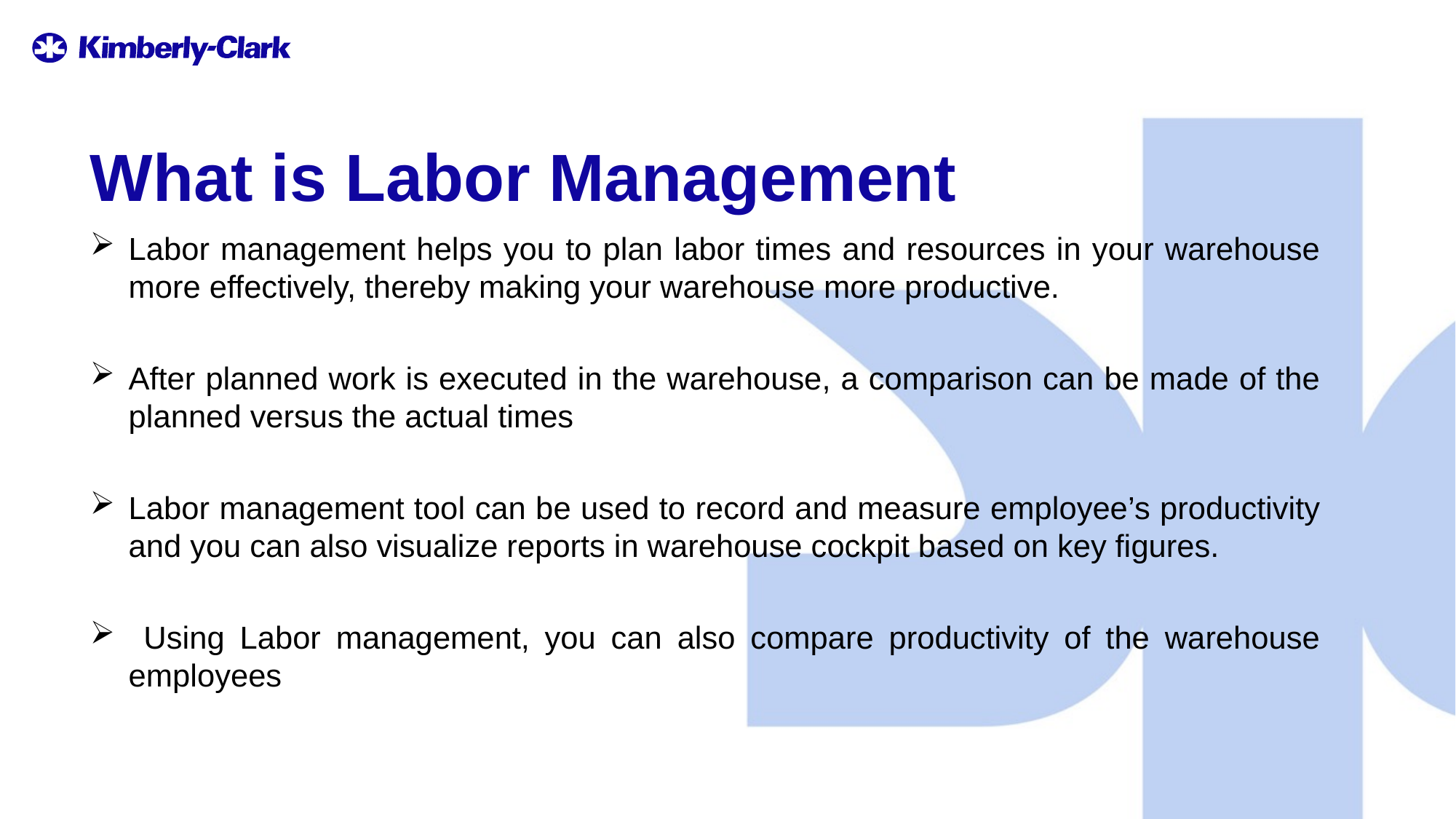

# What is Labor Management
Labor management helps you to plan labor times and resources in your warehouse more effectively, thereby making your warehouse more productive.

After planned work is executed in the warehouse, a comparison can be made of the planned versus the actual times

Labor management tool can be used to record and measure employee’s productivity and you can also visualize reports in warehouse cockpit based on key figures.

 Using Labor management, you can also compare productivity of the warehouse employees